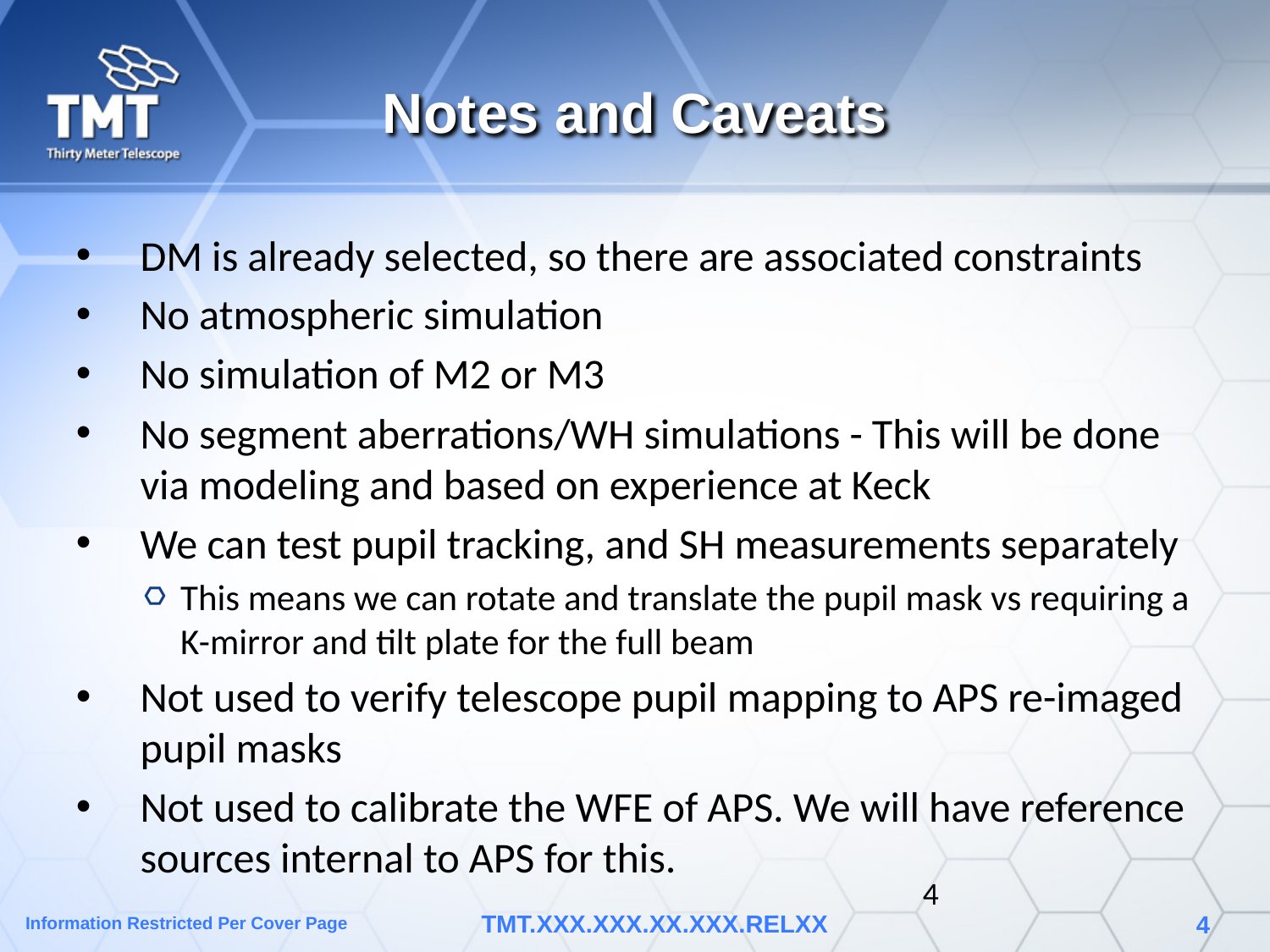

# Notes and Caveats
DM is already selected, so there are associated constraints
No atmospheric simulation
No simulation of M2 or M3
No segment aberrations/WH simulations - This will be done via modeling and based on experience at Keck
We can test pupil tracking, and SH measurements separately
This means we can rotate and translate the pupil mask vs requiring a K-mirror and tilt plate for the full beam
Not used to verify telescope pupil mapping to APS re-imaged pupil masks
Not used to calibrate the WFE of APS. We will have reference sources internal to APS for this.
4